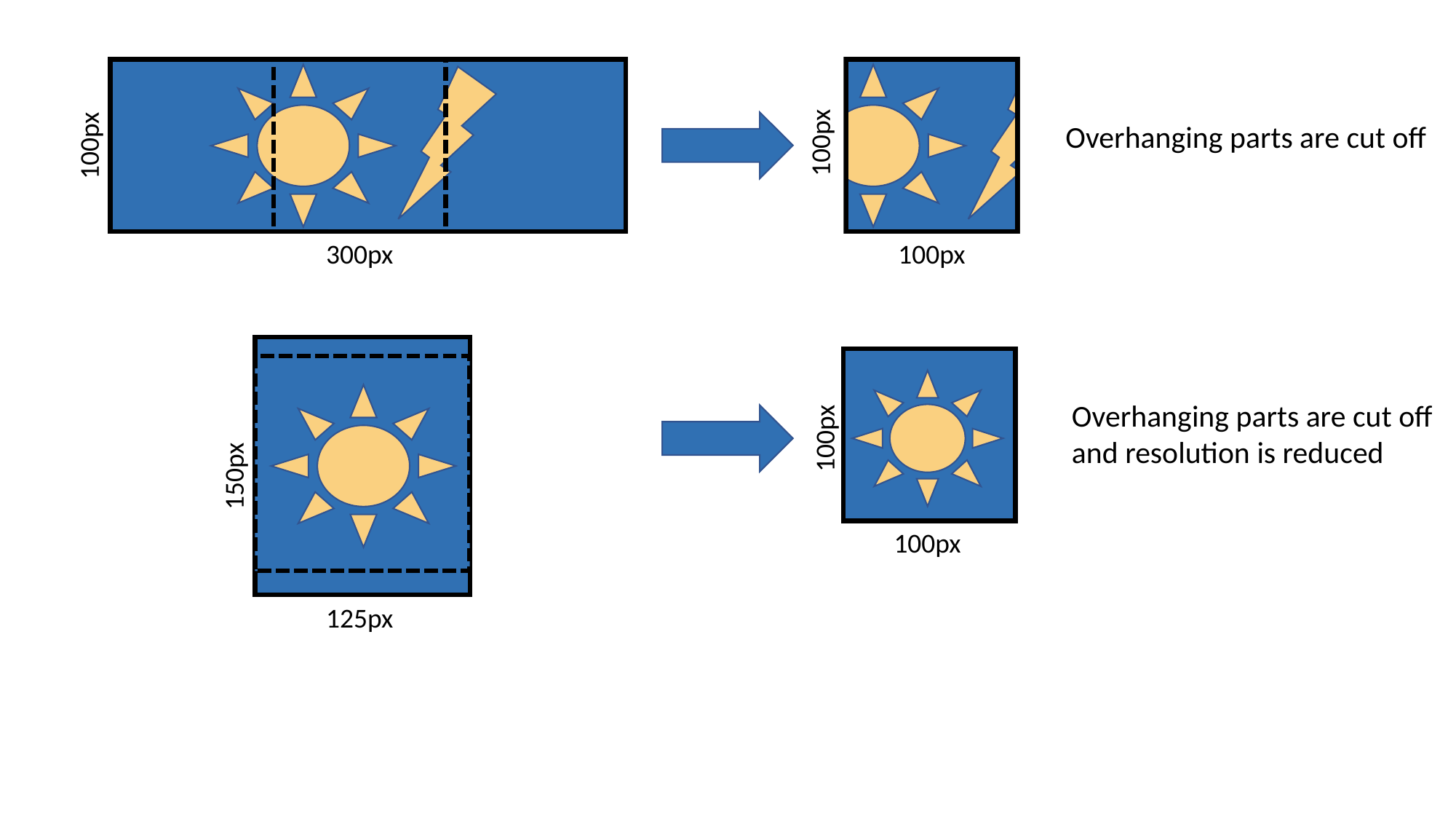

Overhanging parts are cut off
100px
100px
300px
100px

Overhanging parts are cut off
and resolution is reduced

100px
150px
100px
125px